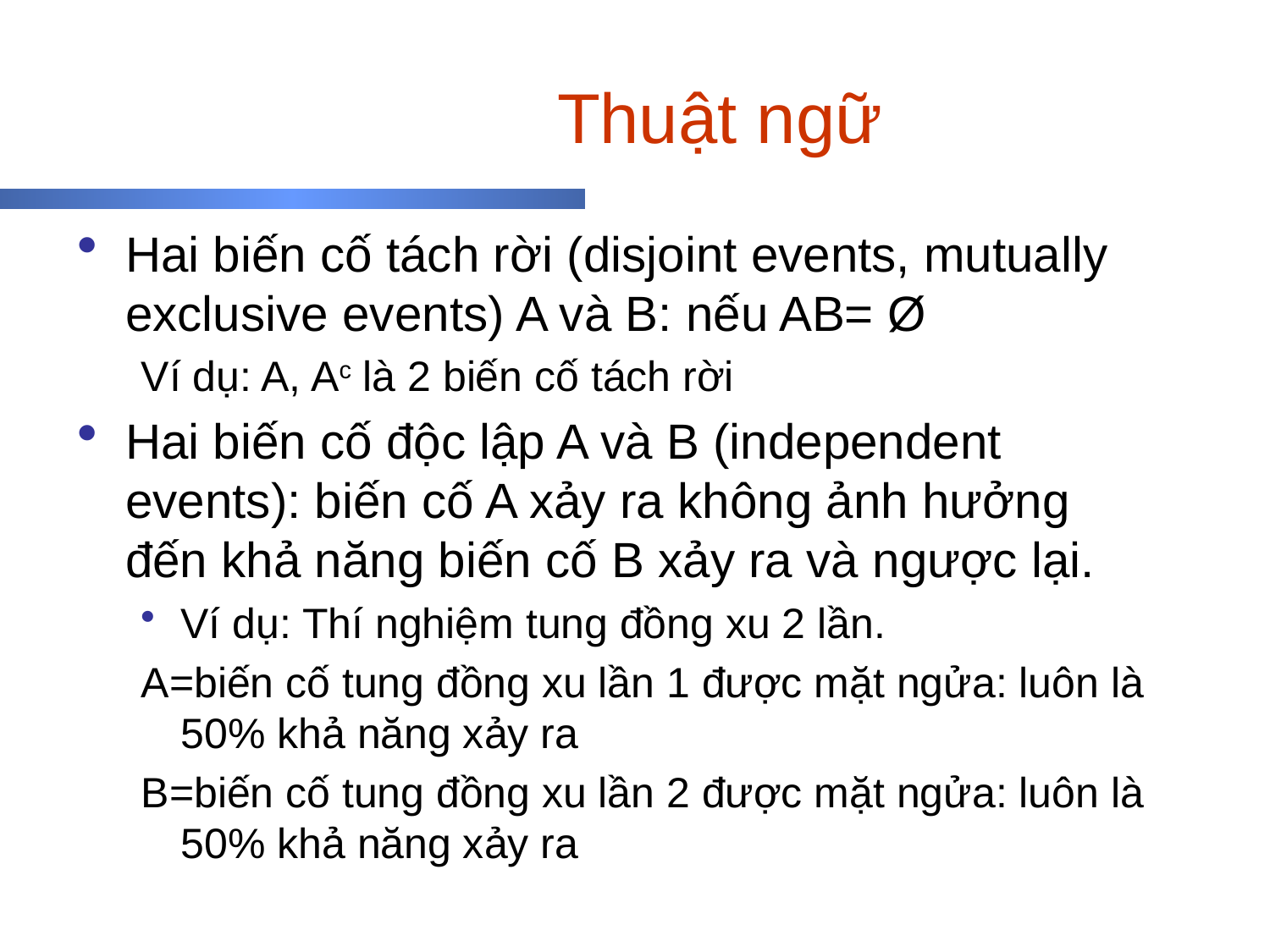

# Thuật ngữ
Hai biến cố tách rời (disjoint events, mutually exclusive events) A và B: nếu AB= Ø
Ví dụ: A, Ac là 2 biến cố tách rời
Hai biến cố độc lập A và B (independent events): biến cố A xảy ra không ảnh hưởng đến khả năng biến cố B xảy ra và ngược lại.
Ví dụ: Thí nghiệm tung đồng xu 2 lần.
A=biến cố tung đồng xu lần 1 được mặt ngửa: luôn là 50% khả năng xảy ra
B=biến cố tung đồng xu lần 2 được mặt ngửa: luôn là 50% khả năng xảy ra